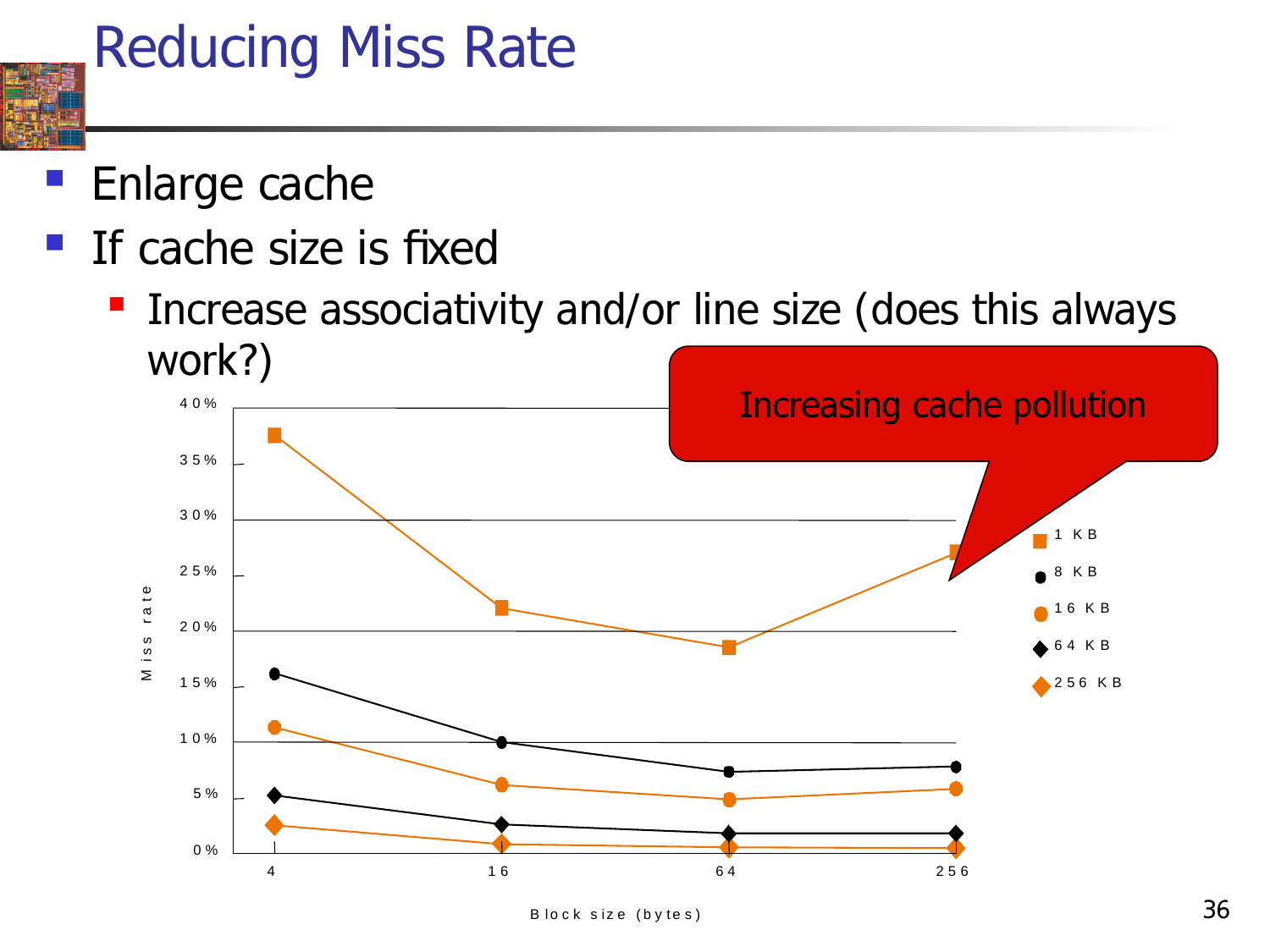

# Reducing Miss Rate
Enlarge cache
If cache size is fixed
Increase associativity and/or line size (does this always work?)
Increasing cache pollution
4
0
%

3
5
%

3
0
%

1

K
B

8

K
B

1
6

K
B

6
4

K
B

2
5
6

K
B

2
5
%

e
t

a
r
2
0
%

s

s
i
M

1
5
%

1
0
%

5
%

0
%

4
1
6
6
4
2
5
6
B
l
o
c
k

s
i
z
e

(
b
y
t
e
s
)
36